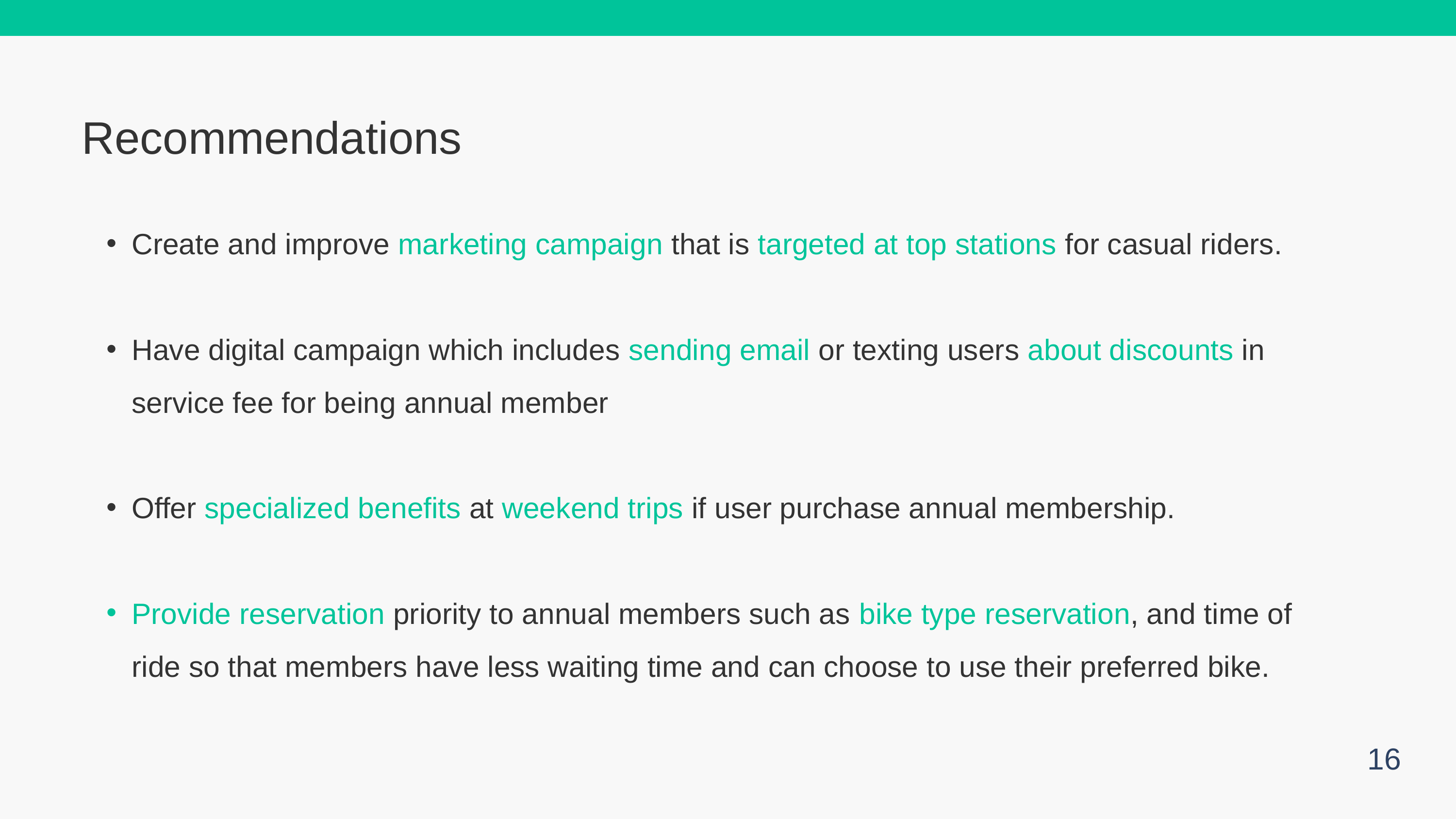

Recommendations
Create and improve marketing campaign that is targeted at top stations for casual riders.

Have digital campaign which includes sending email or texting users about discounts in service fee for being annual member

Offer specialized benefits at weekend trips if user purchase annual membership.

Provide reservation priority to annual members such as bike type reservation, and time of ride so that members have less waiting time and can choose to use their preferred bike.

16